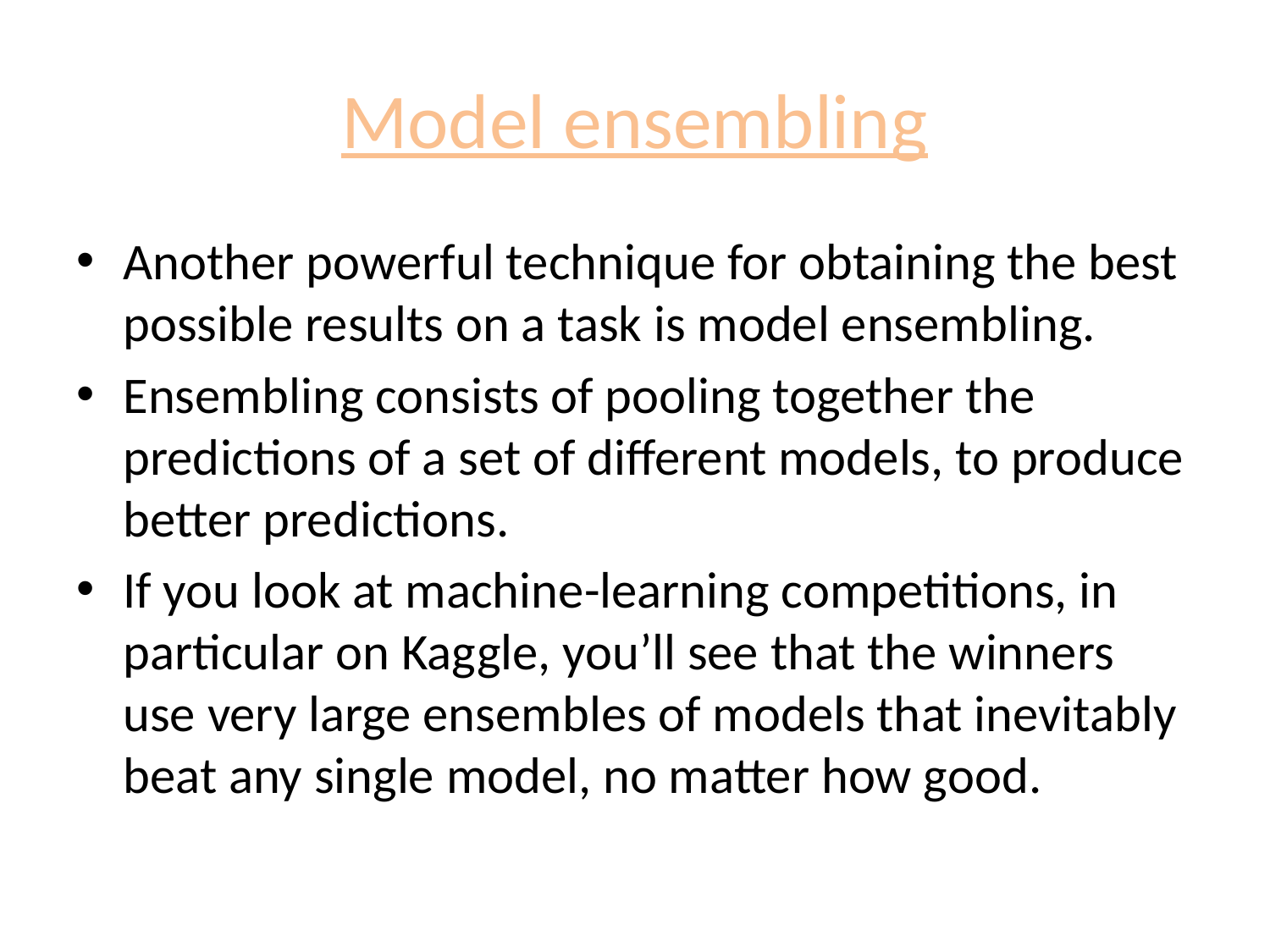

# Model ensembling
Another powerful technique for obtaining the best possible results on a task is model ensembling.
Ensembling consists of pooling together the predictions of a set of different models, to produce better predictions.
If you look at machine-learning competitions, in particular on Kaggle, you’ll see that the winners use very large ensembles of models that inevitably beat any single model, no matter how good.